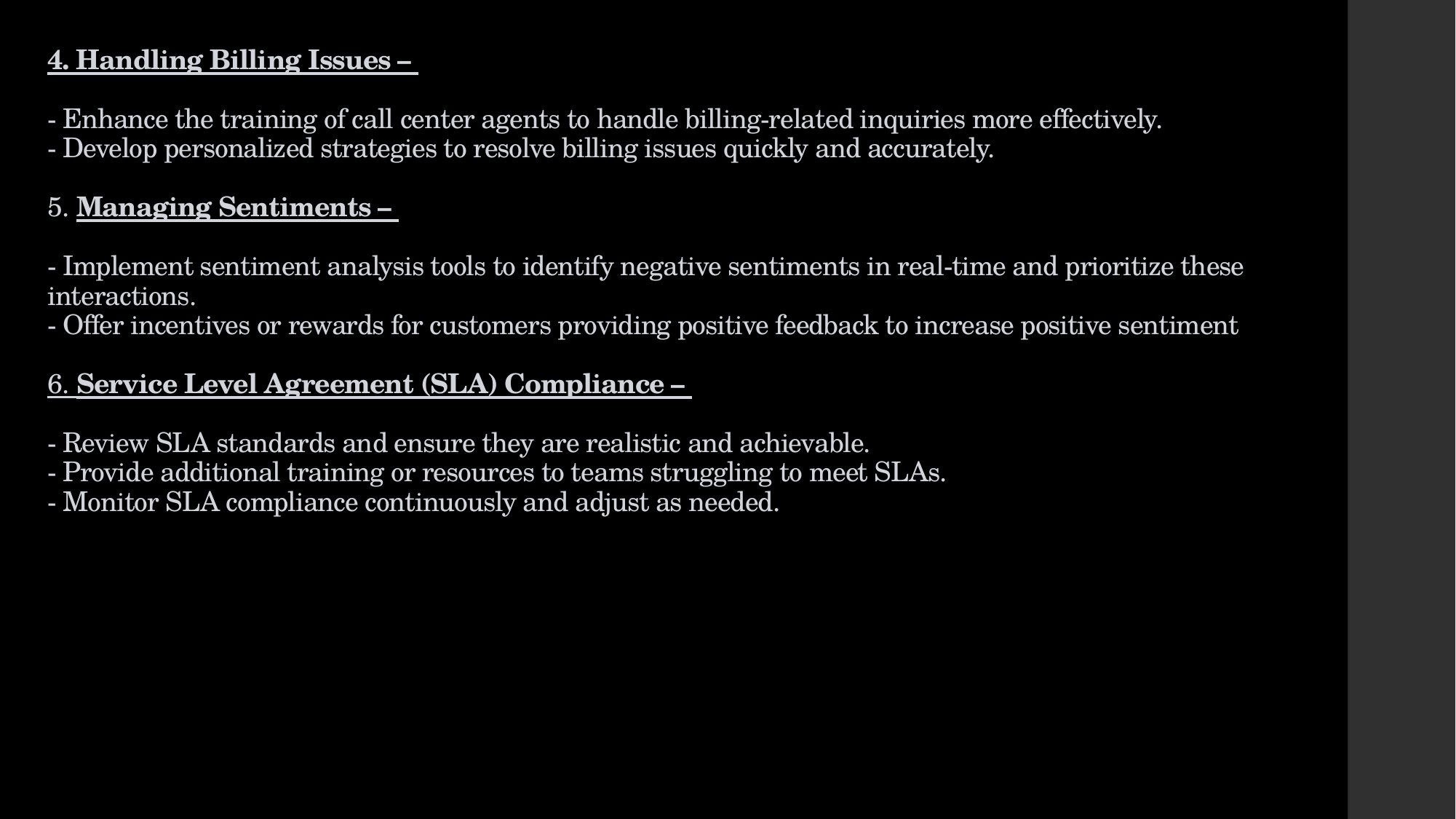

# 4. Handling Billing Issues – - Enhance the training of call center agents to handle billing-related inquiries more effectively. - Develop personalized strategies to resolve billing issues quickly and accurately. 5. Managing Sentiments – - Implement sentiment analysis tools to identify negative sentiments in real-time and prioritize these interactions. - Offer incentives or rewards for customers providing positive feedback to increase positive sentiment 6. Service Level Agreement (SLA) Compliance – - Review SLA standards and ensure they are realistic and achievable. - Provide additional training or resources to teams struggling to meet SLAs. - Monitor SLA compliance continuously and adjust as needed.